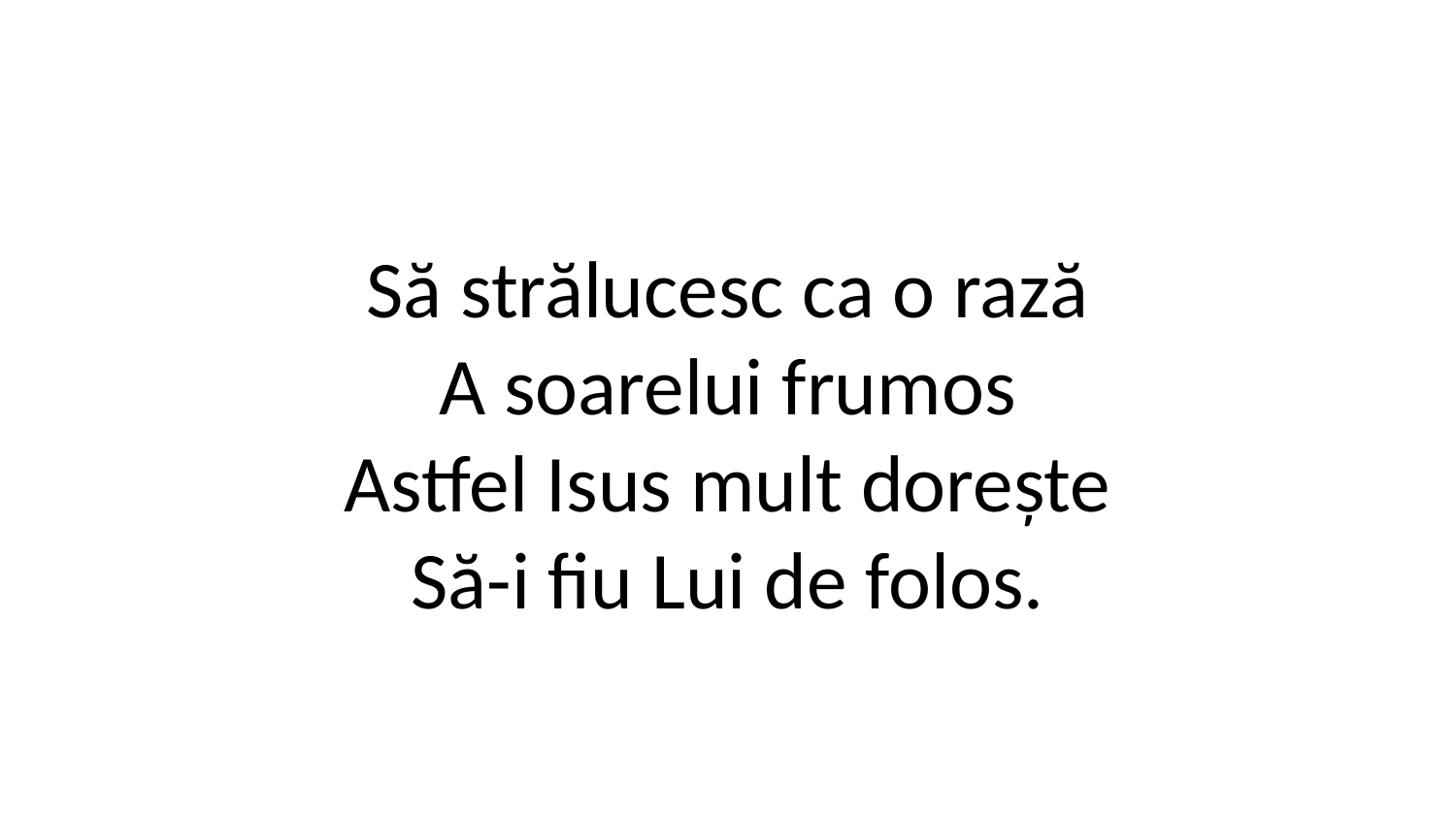

Să strălucesc ca o rază
A soarelui frumos
Astfel Isus mult dorește
Să-i fiu Lui de folos.